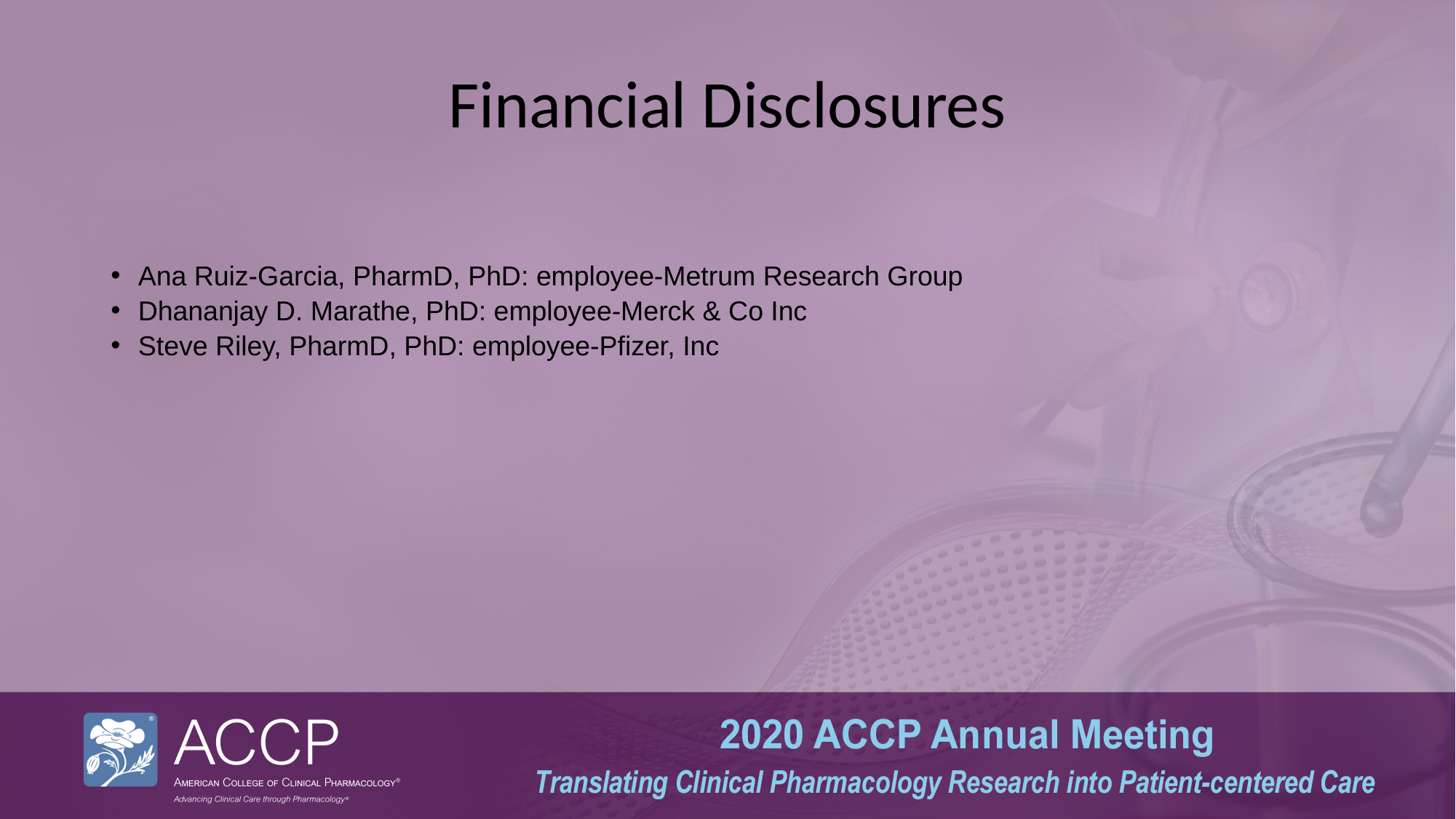

# Financial Disclosures

Ana Ruiz-Garcia, PharmD, PhD: employee-Metrum Research Group
Dhananjay D. Marathe, PhD: employee-Merck & Co Inc
Steve Riley, PharmD, PhD: employee-Pfizer, Inc